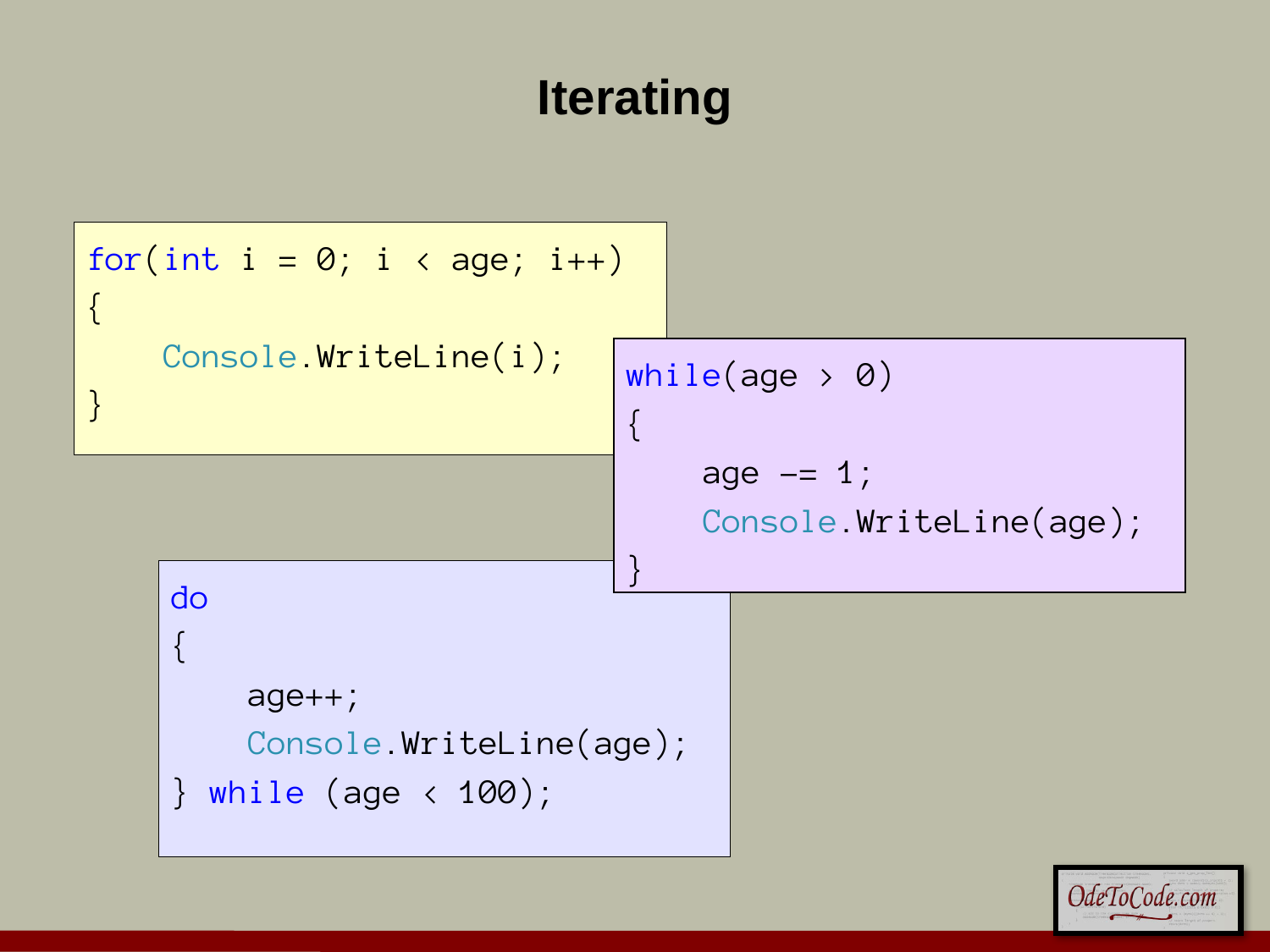

# Iterating
for(int i = 0; i < age; i++)
{
    Console.WriteLine(i);
}

while(age > 0)
{
    age -= 1;
    Console.WriteLine(age);
}

do
{
    age++;
    Console.WriteLine(age);
} while (age < 100);